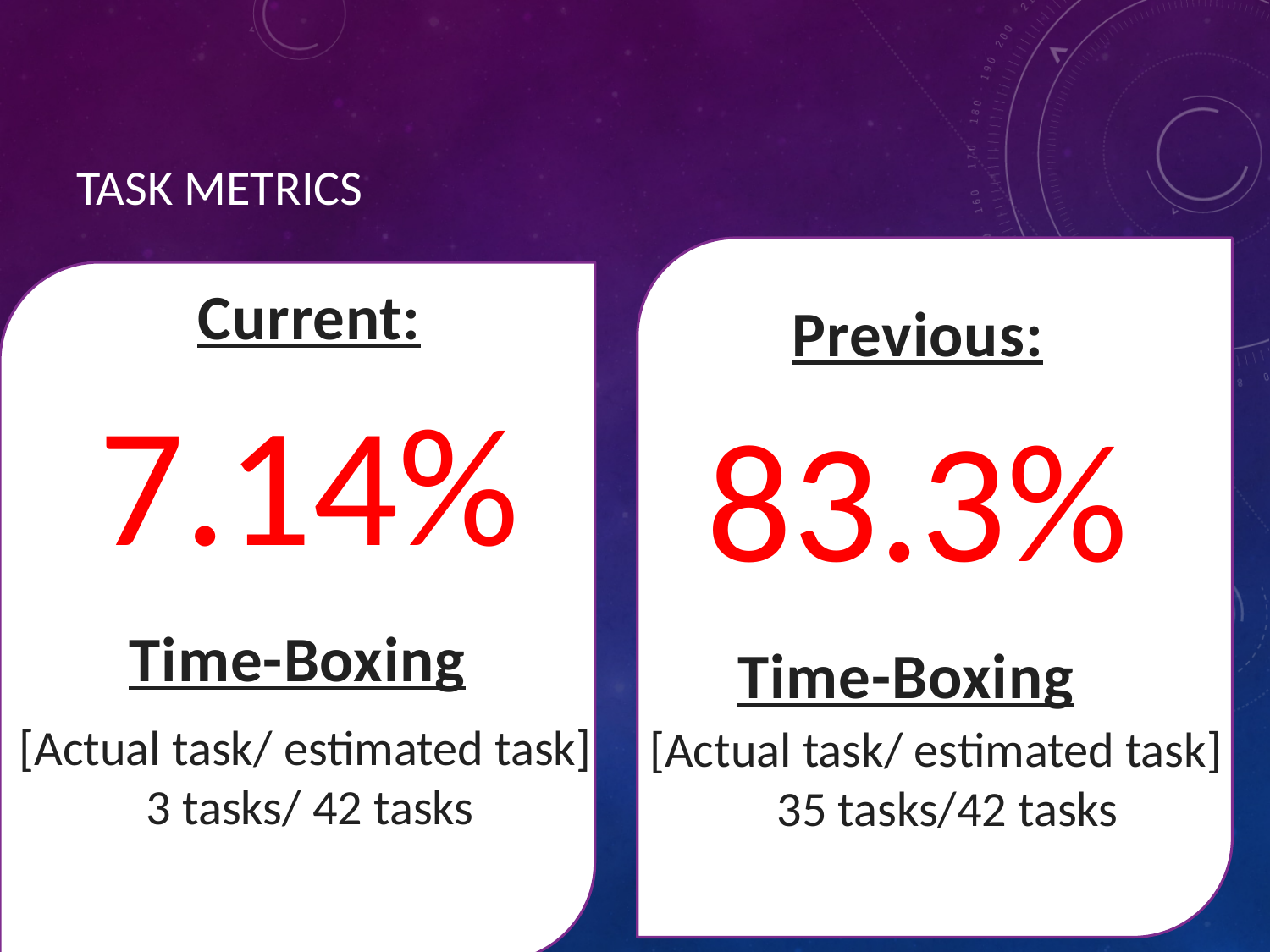

# Task metrics

Current:
Previous:

7.14%
83.3%
Time-Boxing
Time-Boxing
[Actual task/ estimated task]
3 tasks/ 42 tasks

[Actual task/ estimated task]
35 tasks/42 tasks